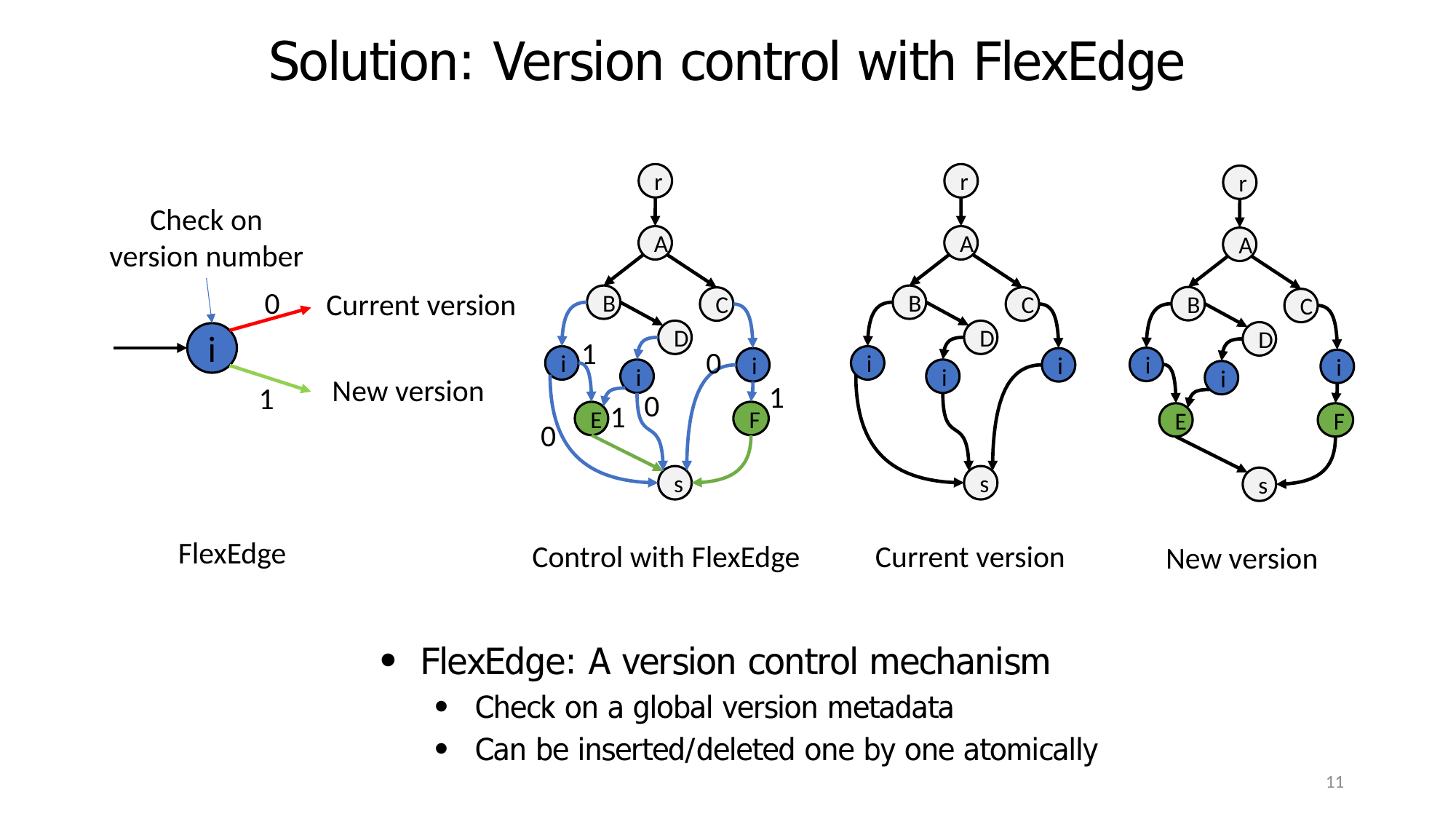

Solution: Version control with FlexEdge
r
A
B
C
D
1
0
i
i
i
1
0
1
E
F
0
s
Control with FlexEdge
r
A
B
C
D
i
i
i
s
Current version
r
A
B
C
D
i
i
i
E
F
s
New version
Check on version number
0
Current version
i
New version
1
FlexEdge
FlexEdge: A version control mechanism
Check on a global version metadata
Can be inserted/deleted one by one atomically
11